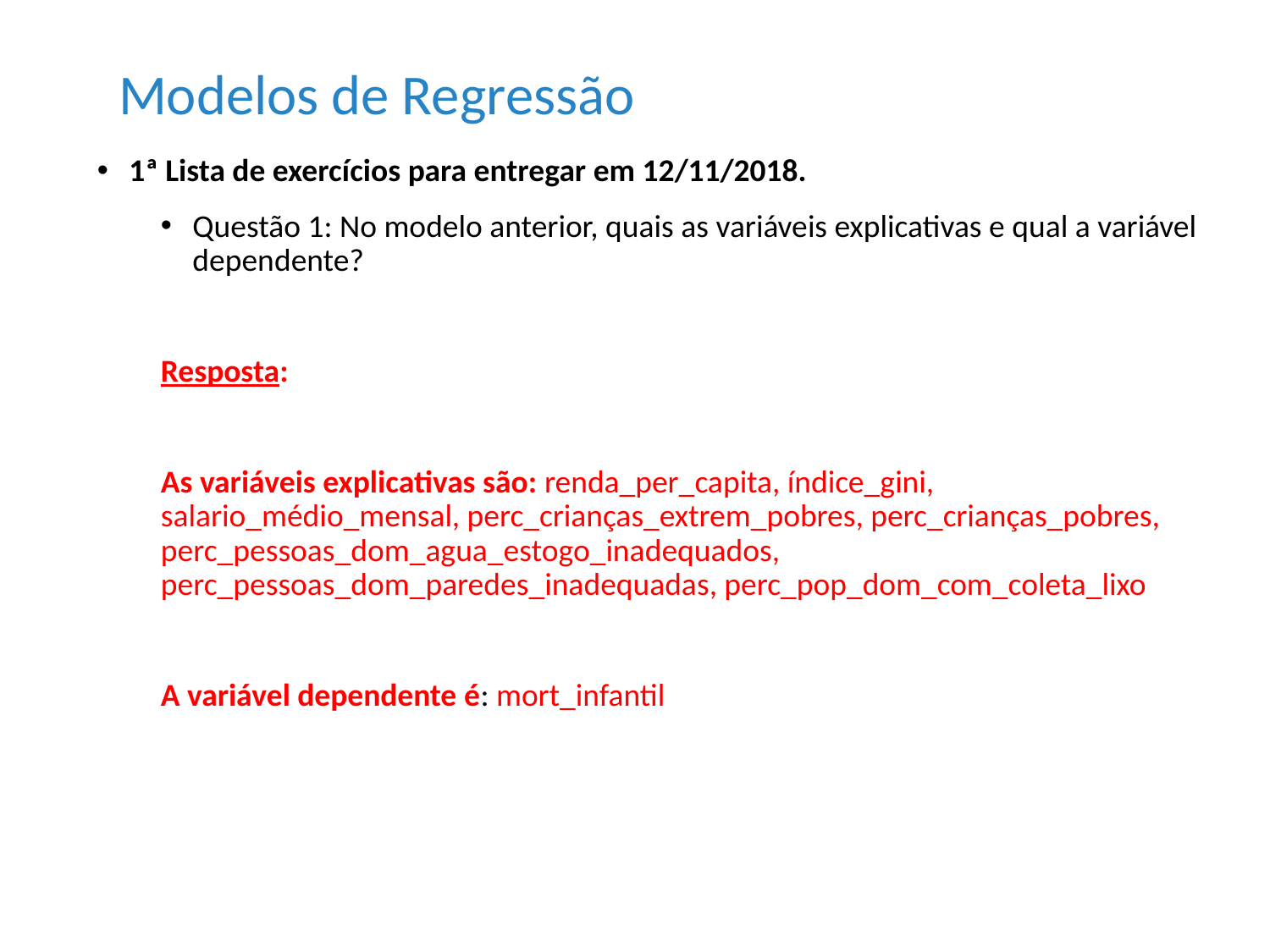

# Modelos de Regressão
1ª Lista de exercícios para entregar em 12/11/2018.
Questão 1: No modelo anterior, quais as variáveis explicativas e qual a variável dependente?

Resposta:

As variáveis explicativas são: renda_per_capita, índice_gini, salario_médio_mensal, perc_crianças_extrem_pobres, perc_crianças_pobres, perc_pessoas_dom_agua_estogo_inadequados, perc_pessoas_dom_paredes_inadequadas, perc_pop_dom_com_coleta_lixo

A variável dependente é: mort_infantil